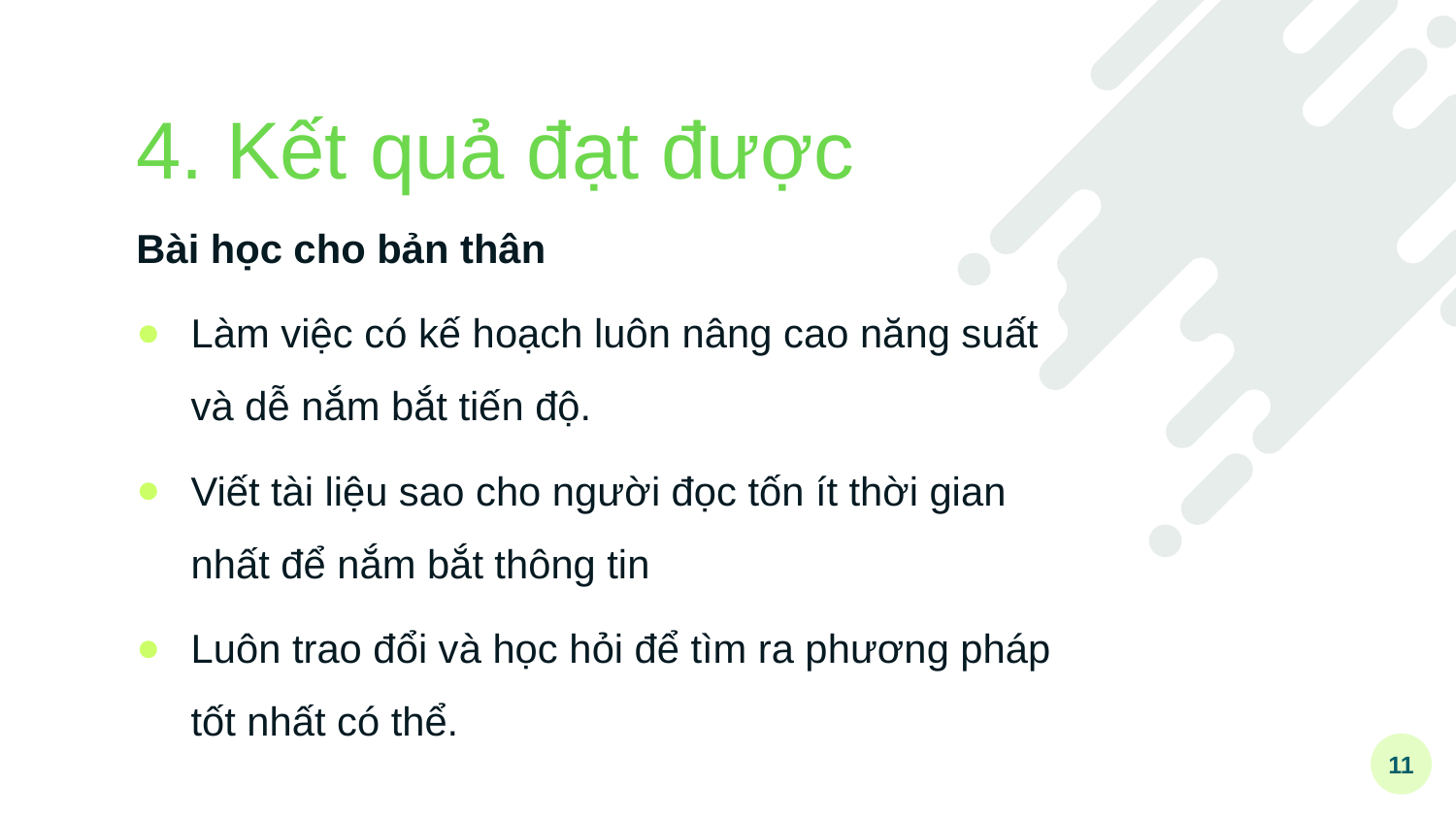

# 4. Kết quả đạt được
Bài học cho bản thân
Làm việc có kế hoạch luôn nâng cao năng suất và dễ nắm bắt tiến độ.
Viết tài liệu sao cho người đọc tốn ít thời gian nhất để nắm bắt thông tin
Luôn trao đổi và học hỏi để tìm ra phương pháp tốt nhất có thể.
11